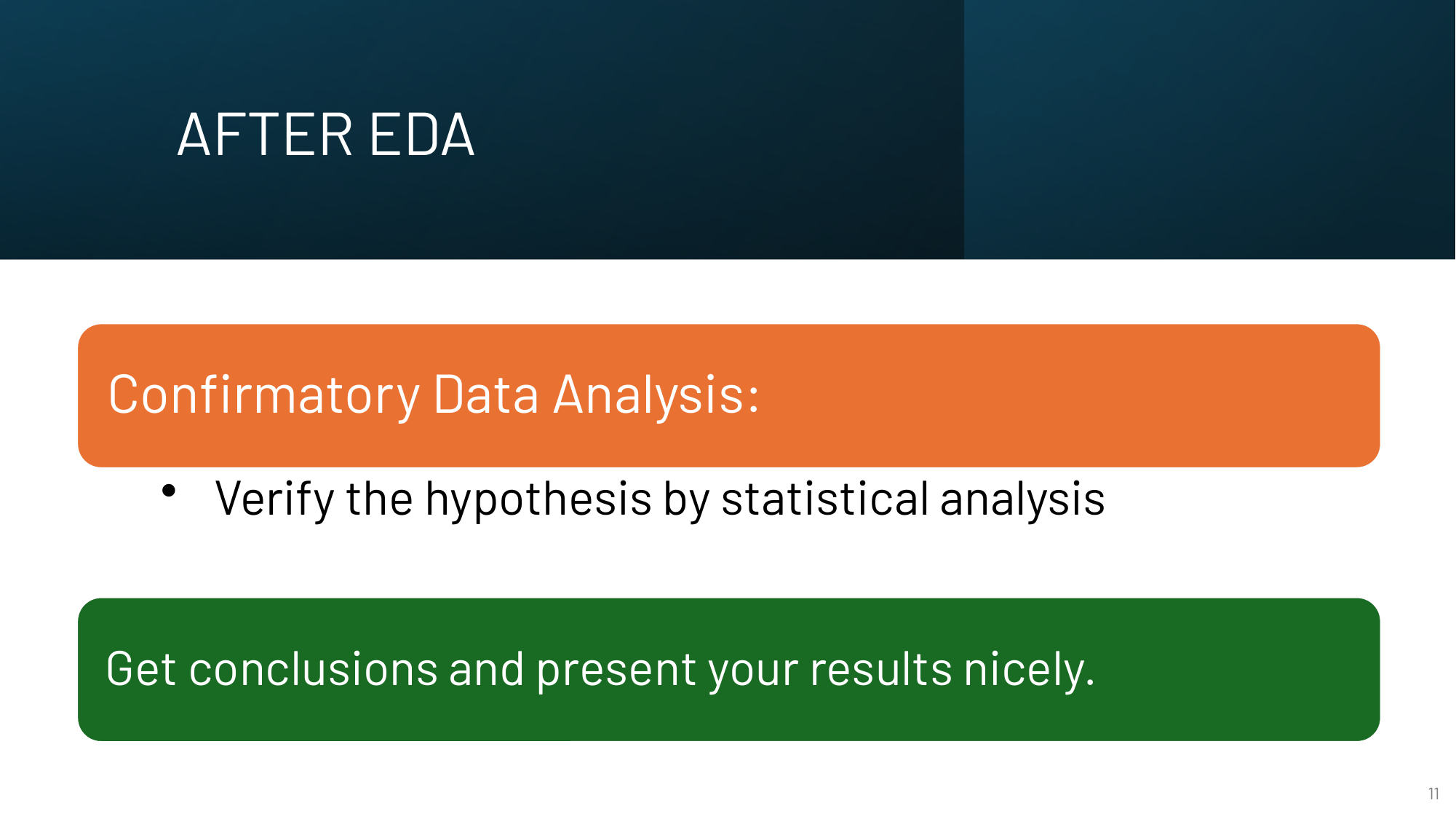

AFTER EDA
Confirmatory Data Analysis:
Verify the hypothesis by statistical analysis
Get conclusions and present your results nicely.
11